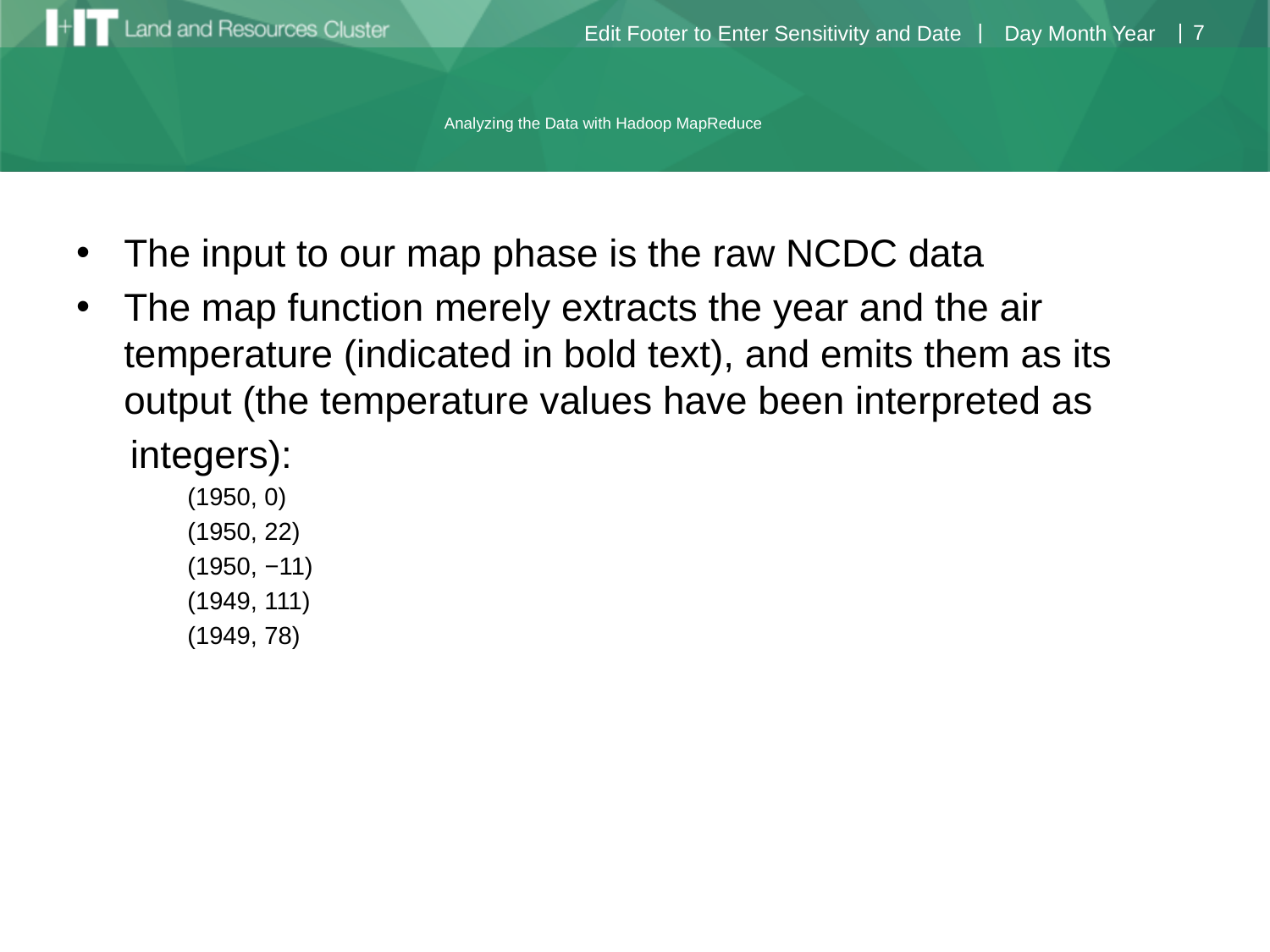

7
Day Month Year
Edit Footer to Enter Sensitivity and Date
# Analyzing the Data with Hadoop MapReduce
The input to our map phase is the raw NCDC data
The map function merely extracts the year and the air temperature (indicated in bold text), and emits them as its output (the temperature values have been interpreted as
     integers):
(1950, 0)
(1950, 22)
(1950, −11)
(1949, 111)
(1949, 78)